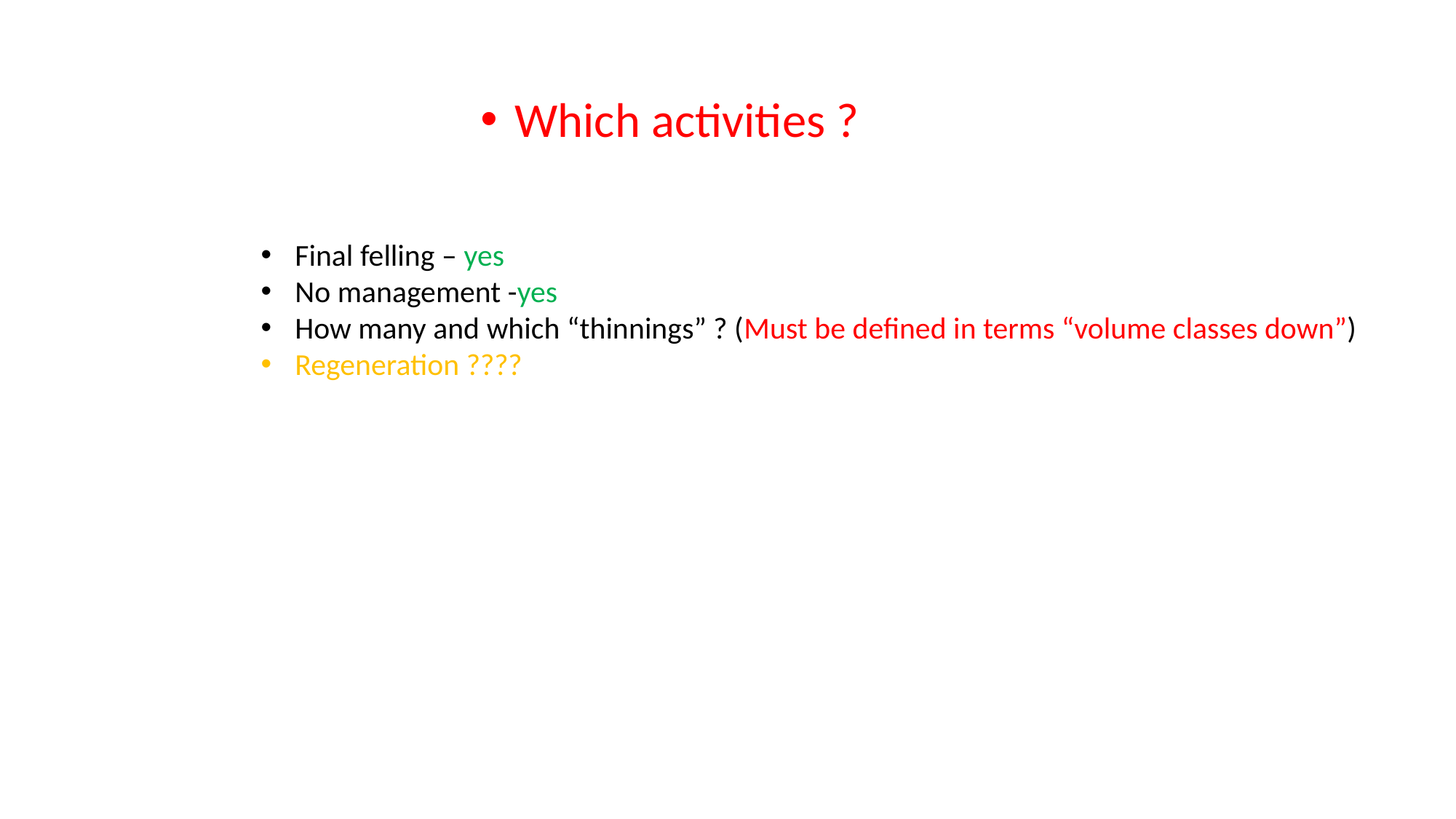

Which activities ?
Final felling – yes
No management -yes
How many and which “thinnings” ? (Must be defined in terms “volume classes down”)
Regeneration ????